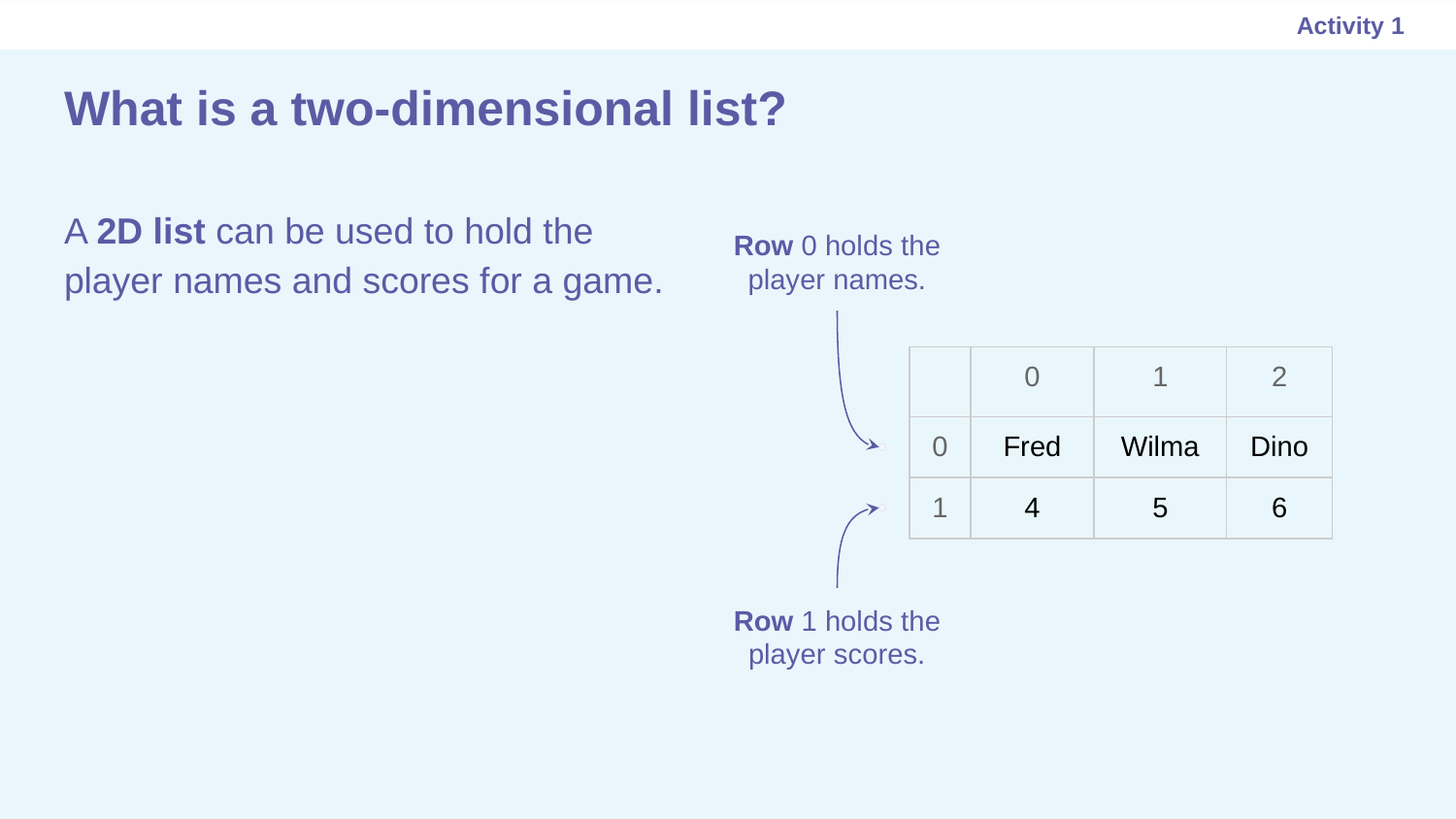

Activity 1
# What is a two-dimensional list?
A 2D list can be used to hold the player names and scores for a game.
Row 0 holds the player names.
|  | 0 | 1 | 2 |
| --- | --- | --- | --- |
| 0 | Fred | Wilma | Dino |
| 1 | 4 | 5 | 6 |

Row 1 holds the player scores.